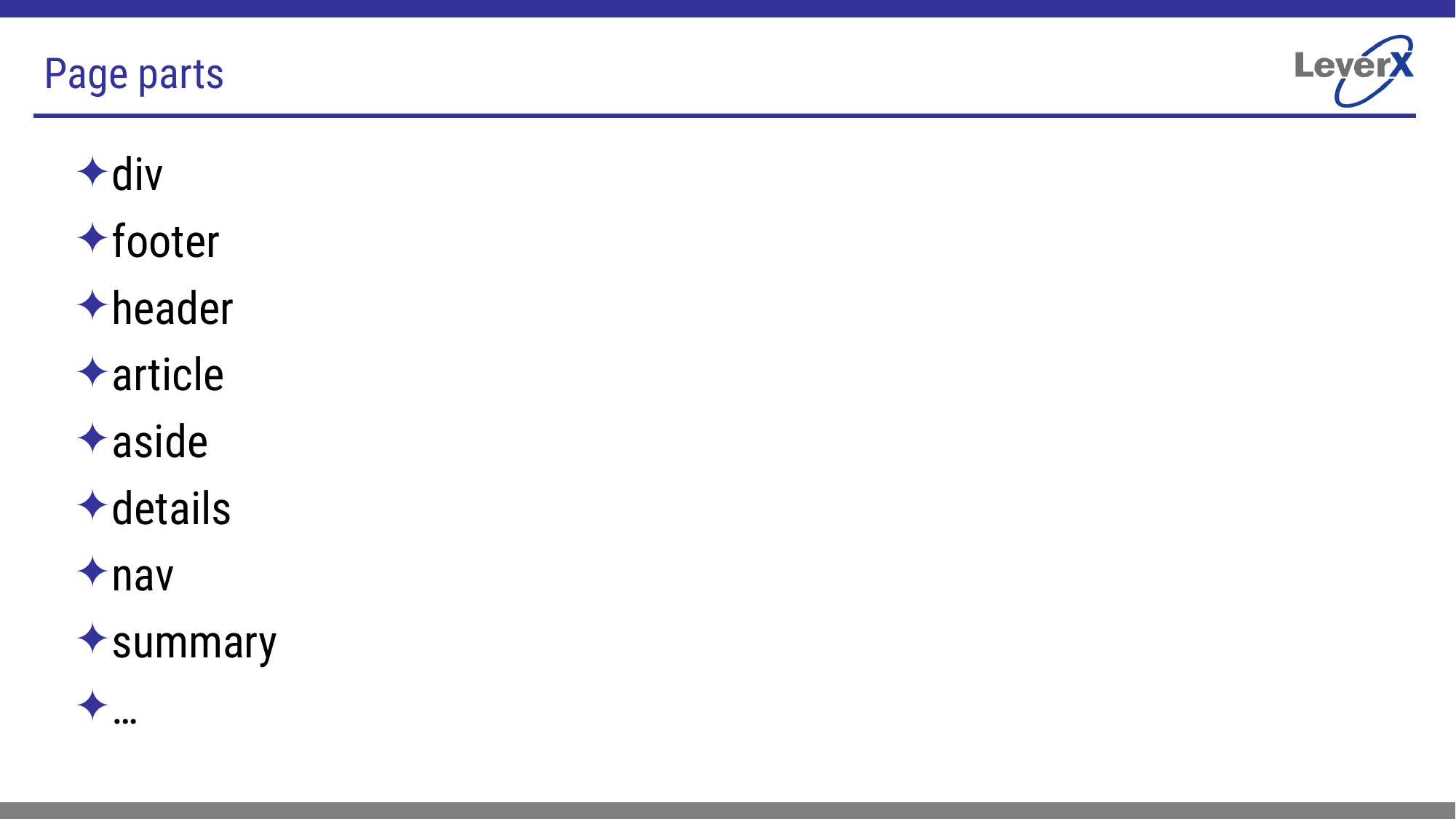

# Page parts
div
footer
header
article
aside
details
nav
summary
…